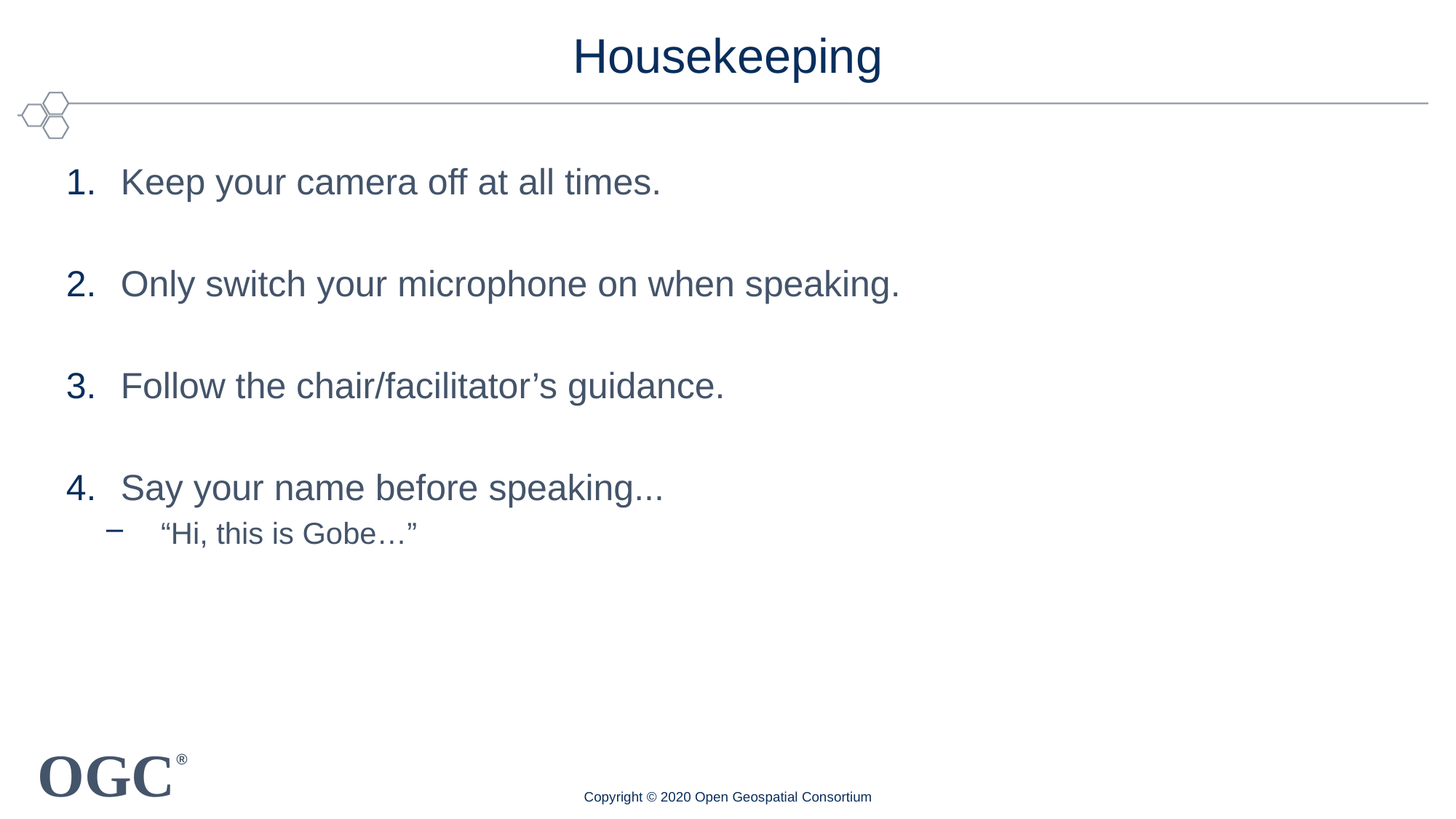

# Housekeeping
Keep your camera off at all times.

Only switch your microphone on when speaking.

Follow the chair/facilitator’s guidance.

Say your name before speaking...
“Hi, this is Gobe…”
Copyright © 2020 Open Geospatial Consortium